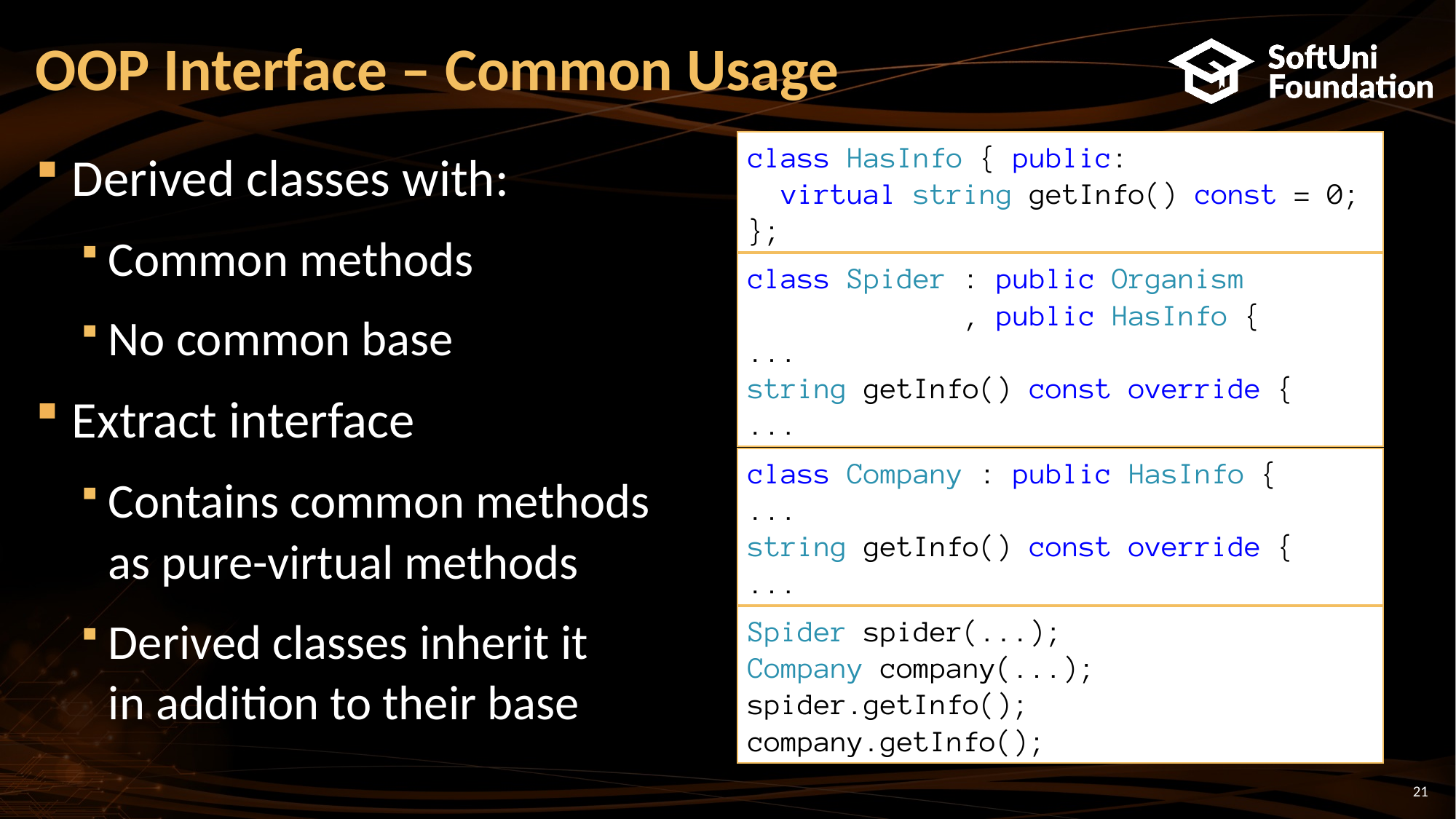

# OOP Interface – Common Usage
class HasInfo { public:
  virtual string getInfo() const = 0;
};
Derived classes with:
Common methods
No common base
Extract interface
Contains common methods
as pure-virtual methods
Derived classes inherit it
in addition to their base
class Spider : public Organism
             , public HasInfo {
...
string getInfo() const override {
...
class Company : public HasInfo {
...
string getInfo() const override {
...
Spider spider(...);
Company company(...);
spider.getInfo();
company.getInfo();
21